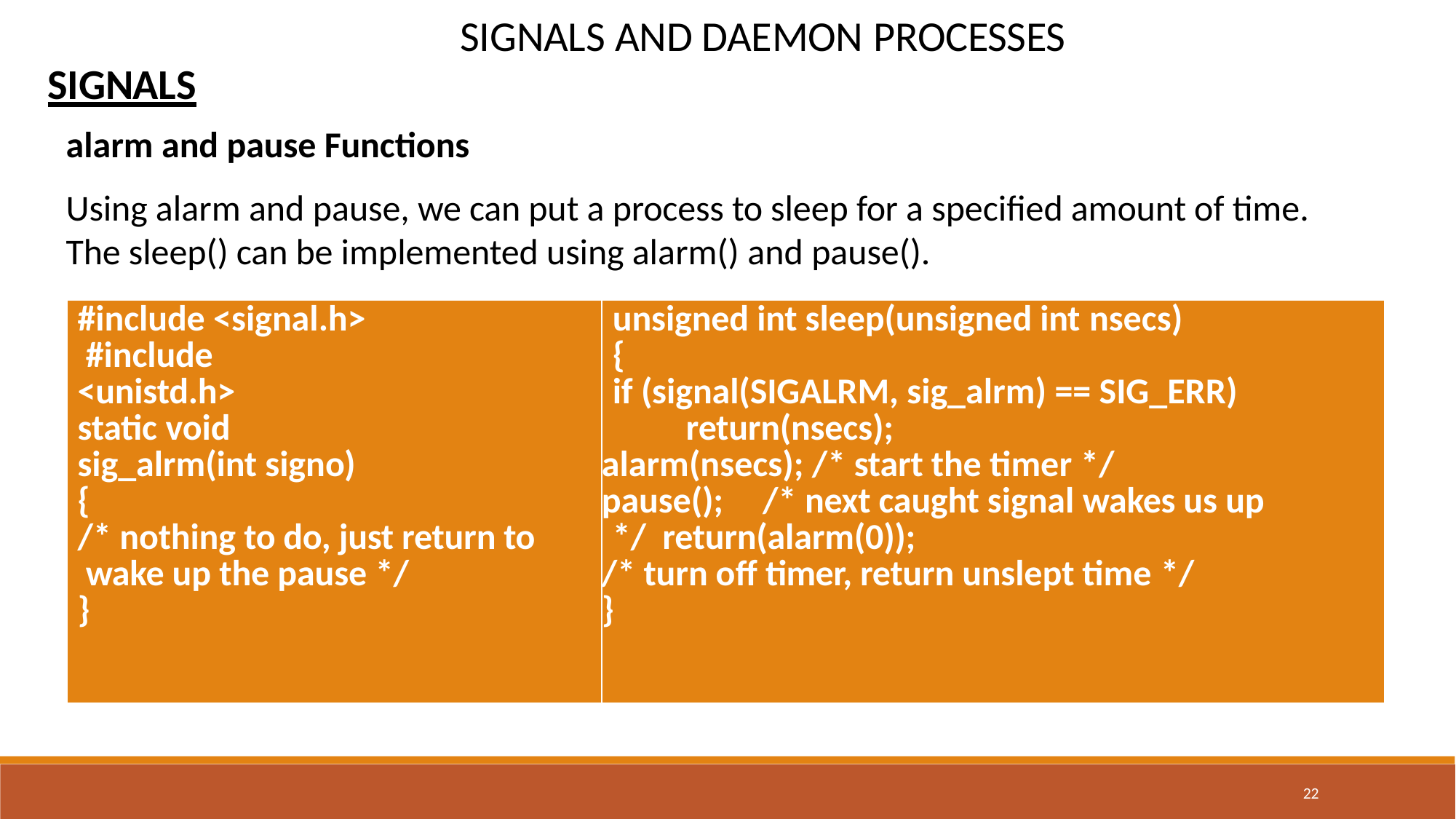

# SIGNALS AND DAEMON PROCESSES
SIGNALS
alarm and pause Functions
Using alarm and pause, we can put a process to sleep for a specified amount of time.  The sleep() can be implemented using alarm() and pause().
| #include <signal.h> #include <unistd.h> static void sig\_alrm(int signo) { /\* nothing to do, just return to wake up the pause \*/ } | unsigned int sleep(unsigned int nsecs) { if (signal(SIGALRM, sig\_alrm) == SIG\_ERR) return(nsecs); alarm(nsecs); /\* start the timer \*/ pause(); /\* next caught signal wakes us up \*/ return(alarm(0)); /\* turn off timer, return unslept time \*/ } |
| --- | --- |

22